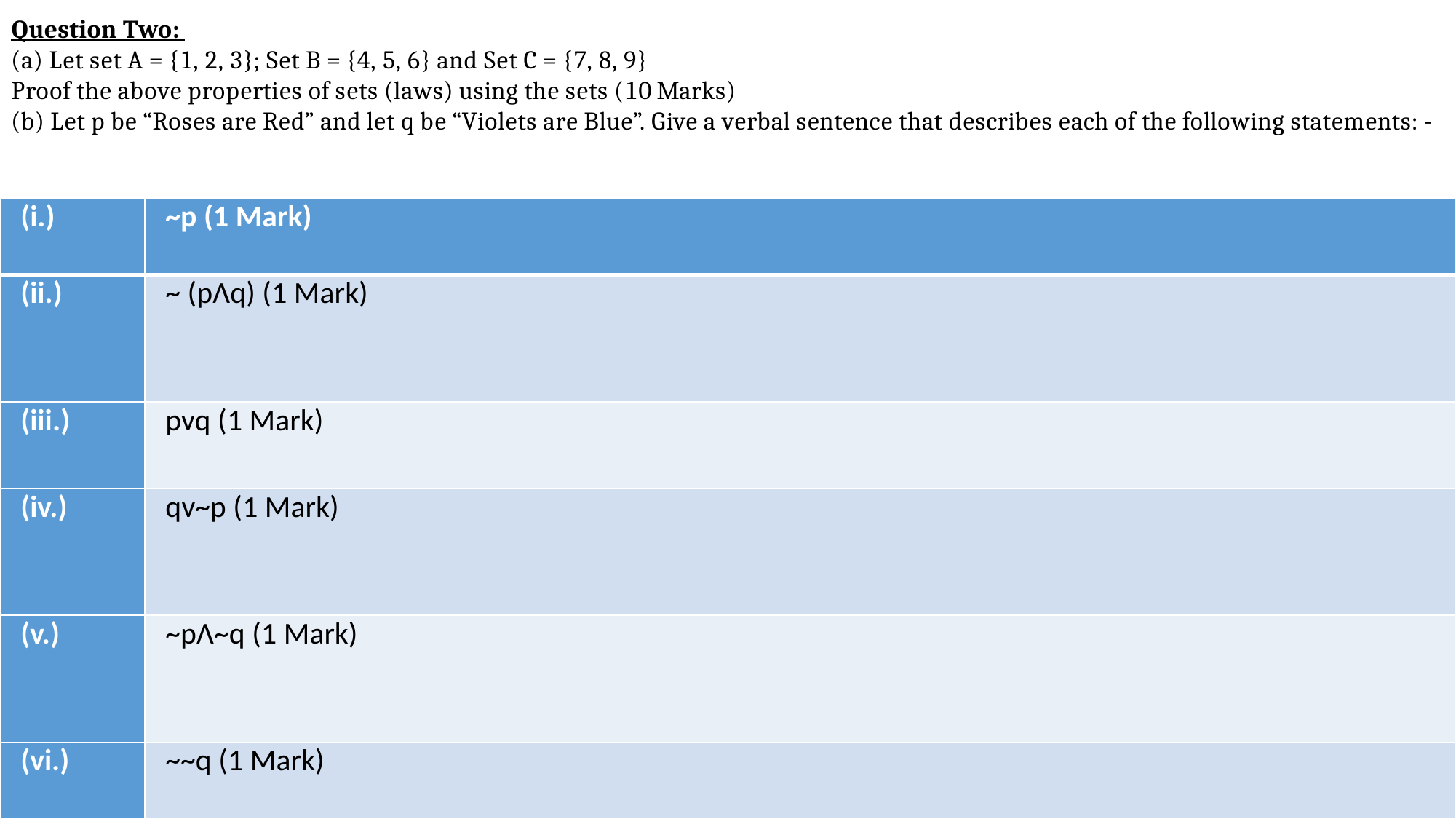

# Question Two: (a) Let set A = {1, 2, 3}; Set B = {4, 5, 6} and Set C = {7, 8, 9} Proof the above properties of sets (laws) using the sets (10 Marks) (b) Let p be “Roses are Red” and let q be “Violets are Blue”. Give a verbal sentence that describes each of the following statements: -
| (i.) | ~p (1 Mark) |
| --- | --- |
| (ii.) | ~ (pΛq) (1 Mark) |
| (iii.) | pvq (1 Mark) |
| (iv.) | qv~p (1 Mark) |
| (v.) | ~pΛ~q (1 Mark) |
| (vi.) | ~~q (1 Mark) |